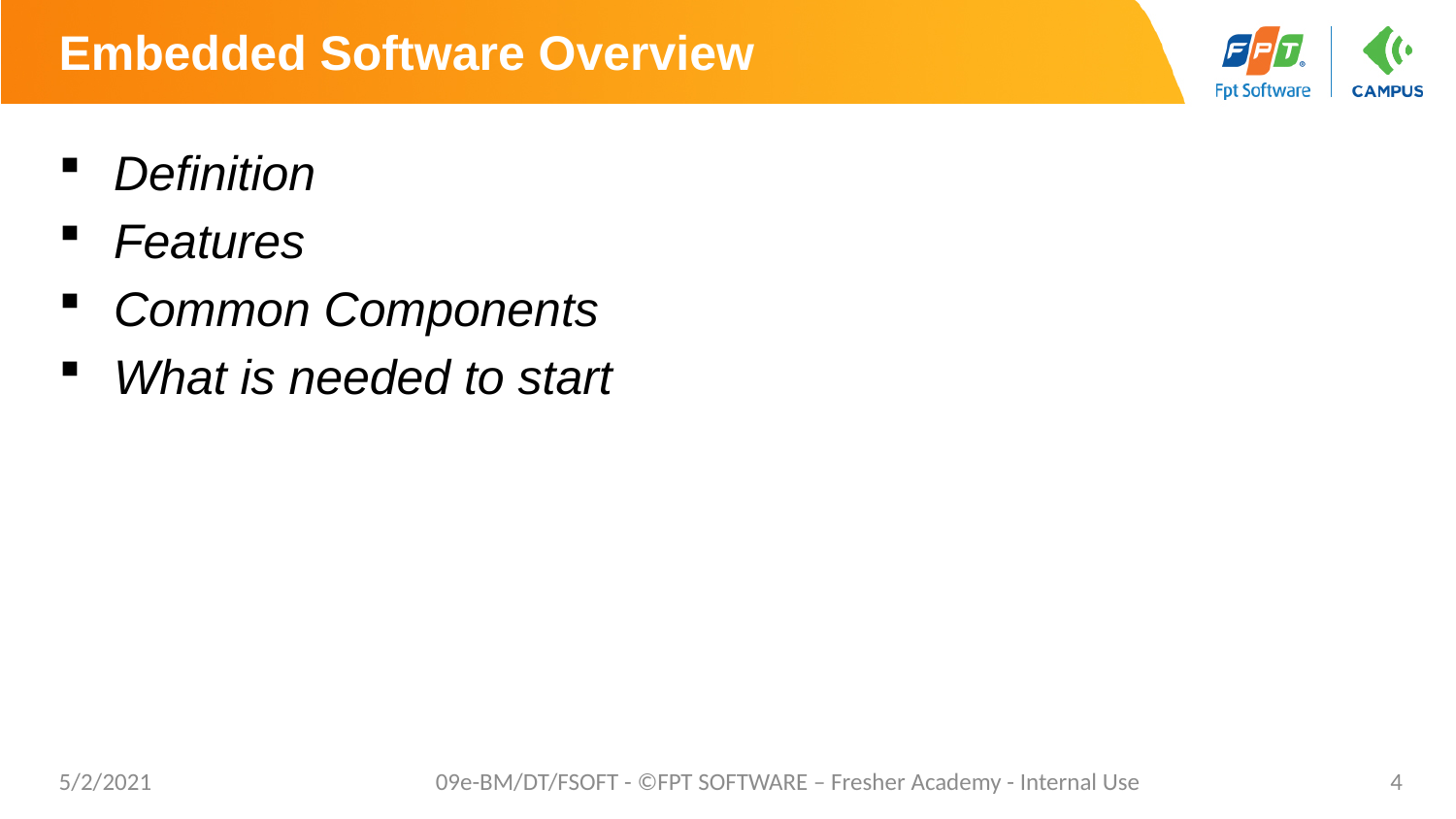

# Embedded Software Overview
Definition
Features
Common Components
What is needed to start
5/2/2021
09e-BM/DT/FSOFT - ©FPT SOFTWARE – Fresher Academy - Internal Use
4